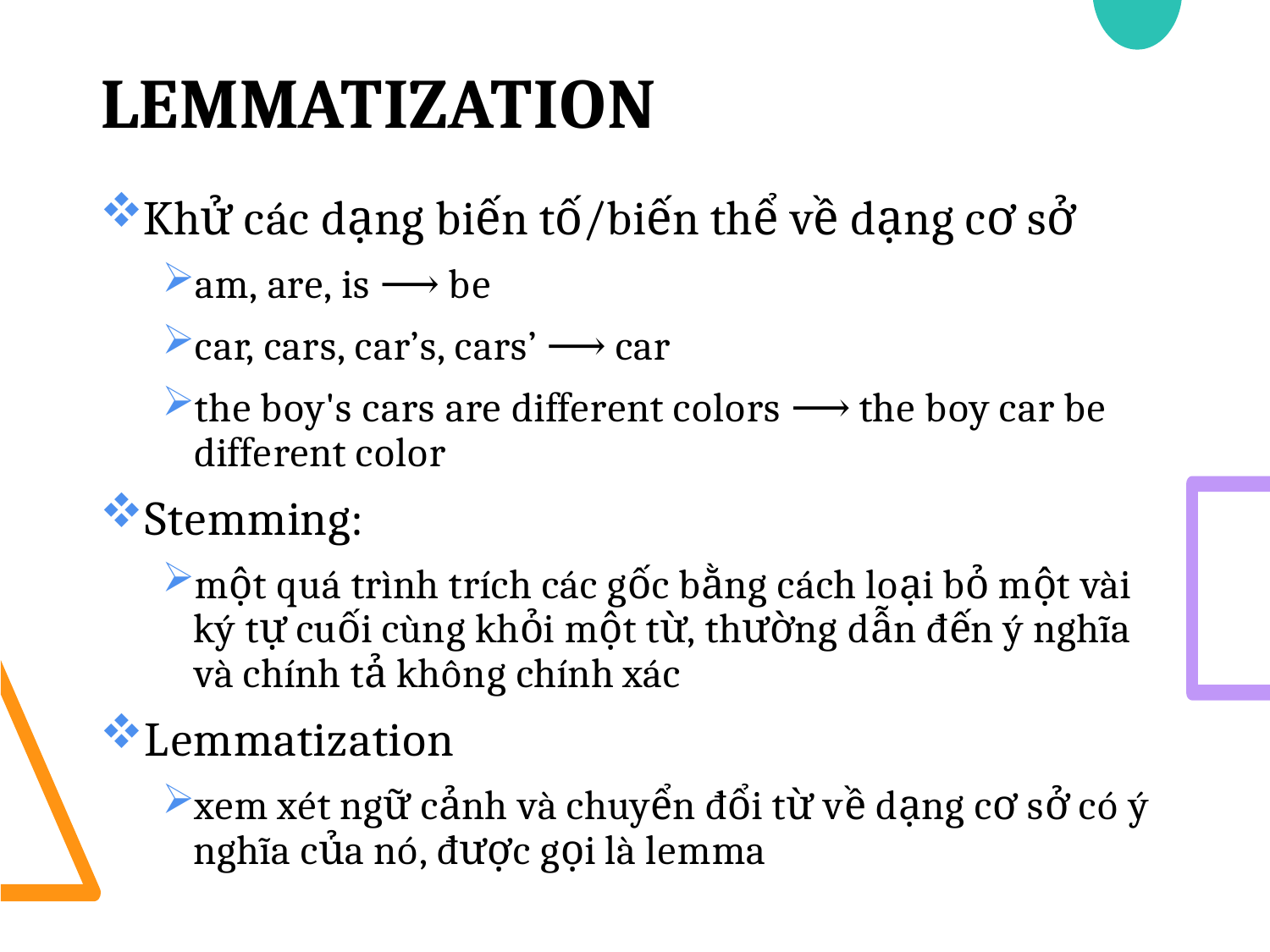

# lemmatization
Khử các dạng biến tố/biến thể về dạng cơ sở
am, are, is ⟶ be
car, cars, car’s, cars’ ⟶ car
the boy's cars are different colors ⟶ the boy car be different color
Stemming:
một quá trình trích các gốc bằng cách loại bỏ một vài ký tự cuối cùng khỏi một từ, thường dẫn đến ý nghĩa và chính tả không chính xác
Lemmatization
xem xét ngữ cảnh và chuyển đổi từ về dạng cơ sở có ý nghĩa của nó, được gọi là lemma